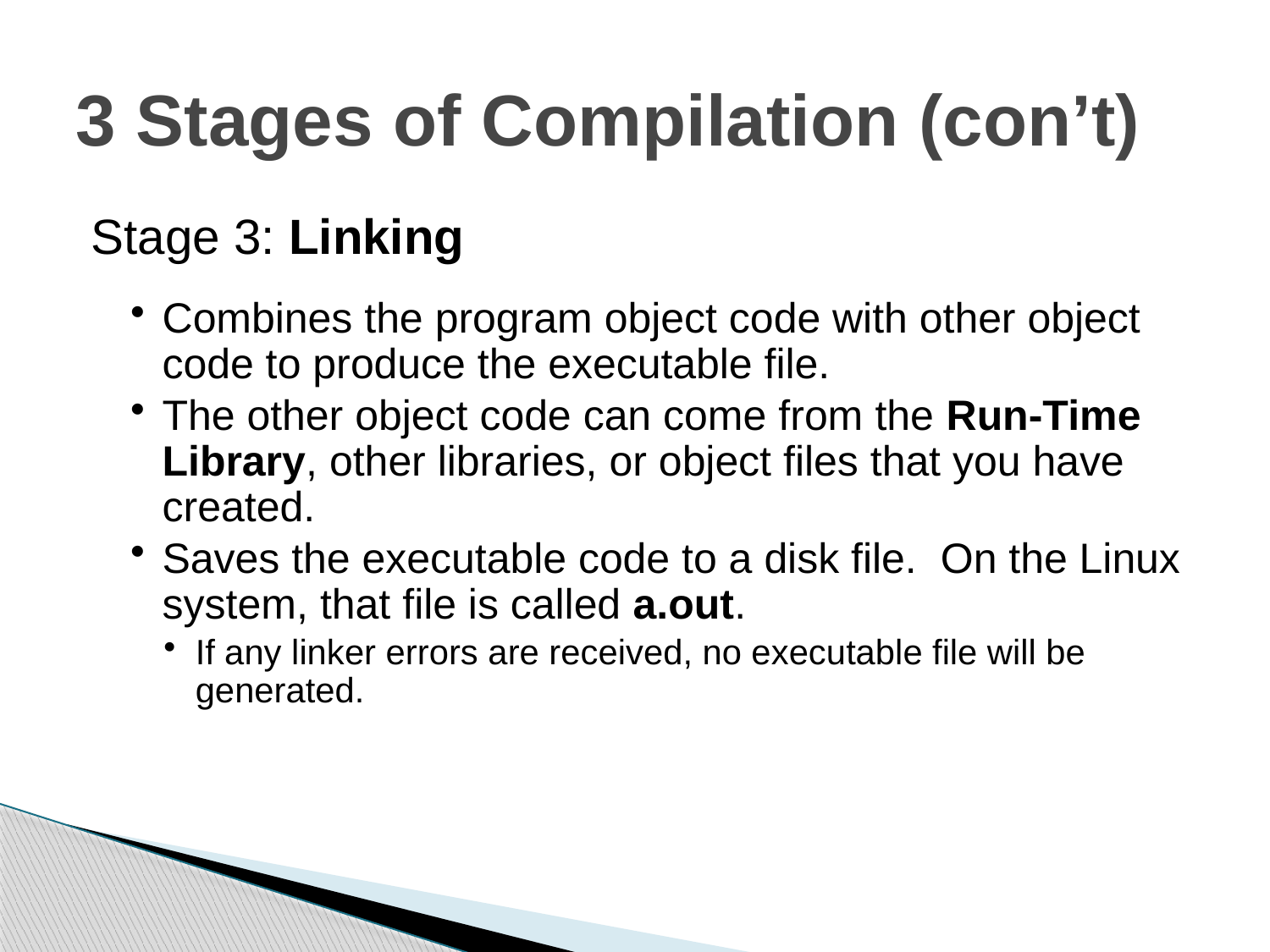

# 3 Stages of Compilation (con’t)
Stage 3: Linking

Combines the program object code with other object code to produce the executable file.
The other object code can come from the Run-Time Library, other libraries, or object files that you have created.
Saves the executable code to a disk file.  On the Linux system, that file is called a.out.
If any linker errors are received, no executable file will be generated.